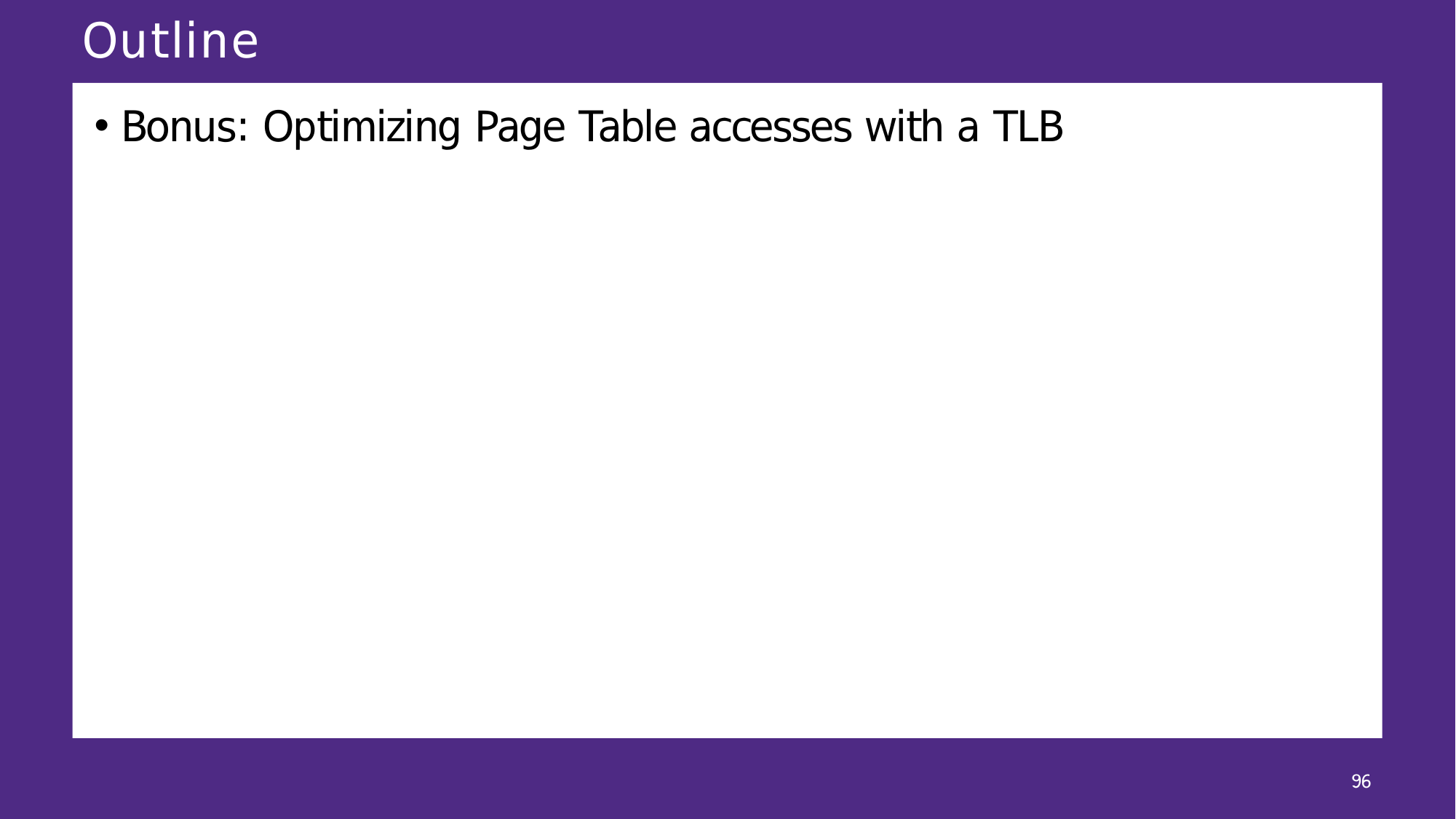

# Outline
Bonus: Optimizing Page Table accesses with a TLB
96